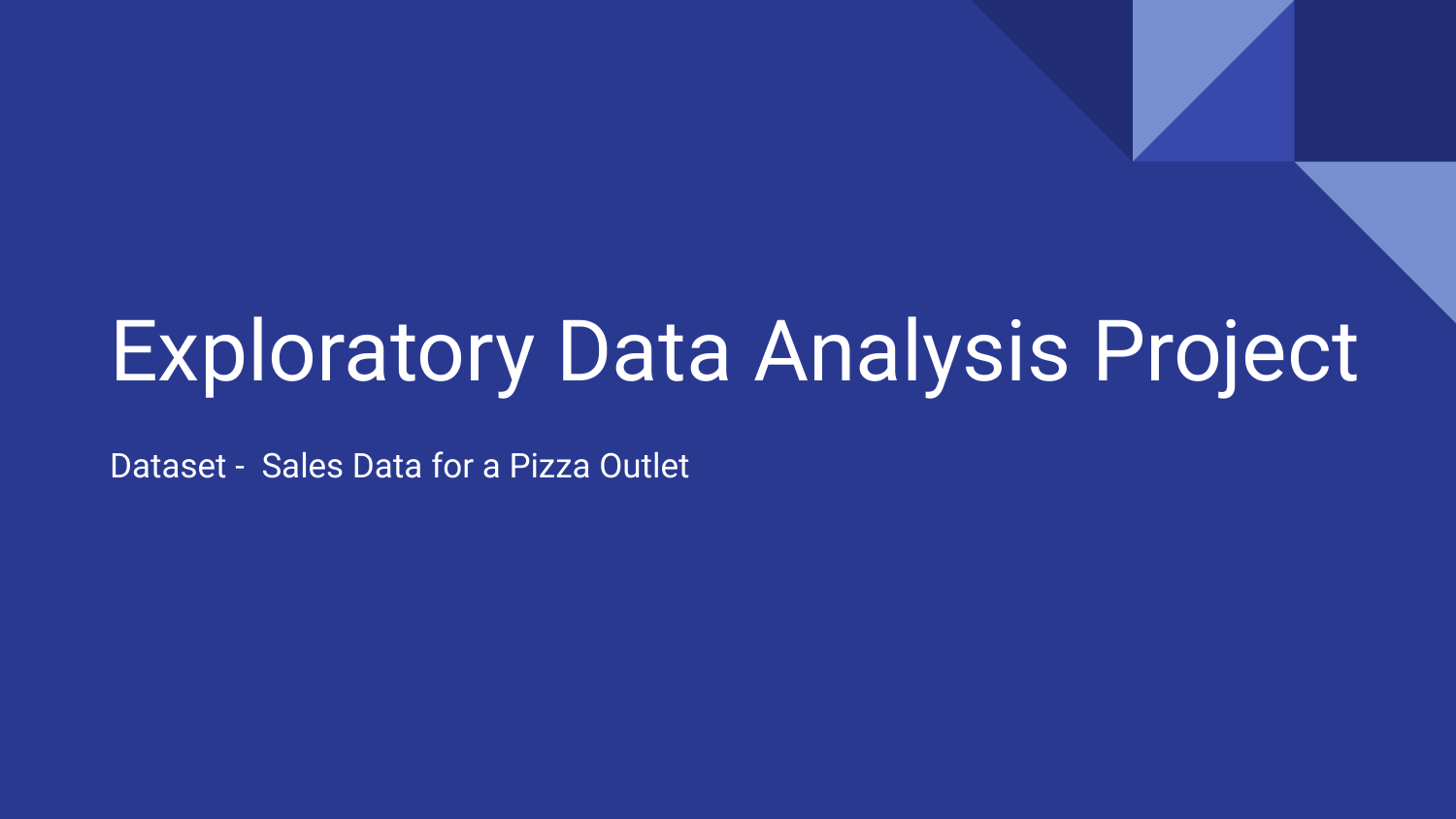

# Exploratory Data Analysis Project
Dataset -  Sales Data for a Pizza Outlet